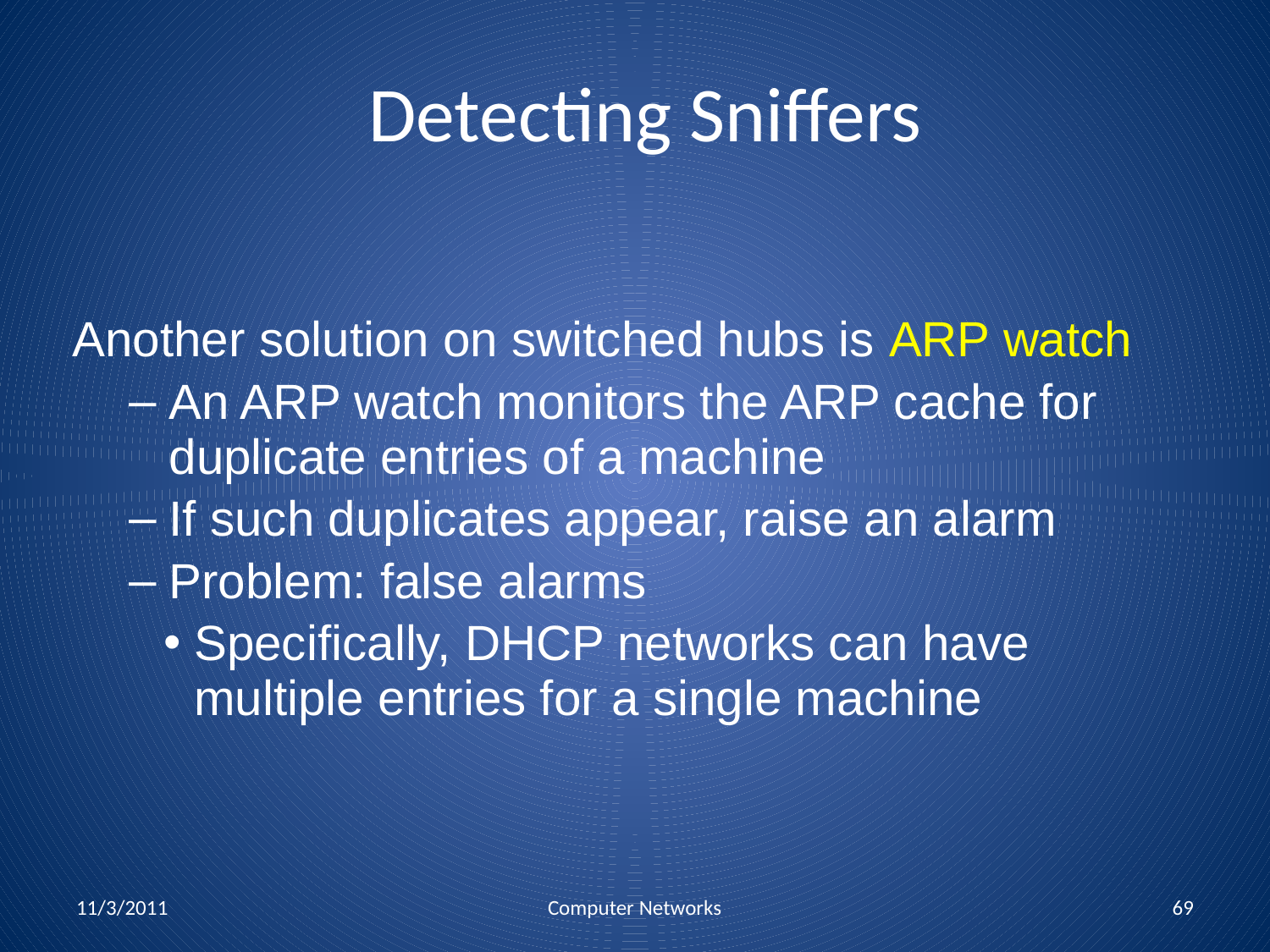

# Detecting Sniffers

Another solution on switched hubs is ARP watch
An ARP watch monitors the ARP cache for duplicate entries of a machine
If such duplicates appear, raise an alarm
Problem: false alarms
Specifically, DHCP networks can have multiple entries for a single machine
11/3/2011
Computer Networks
69